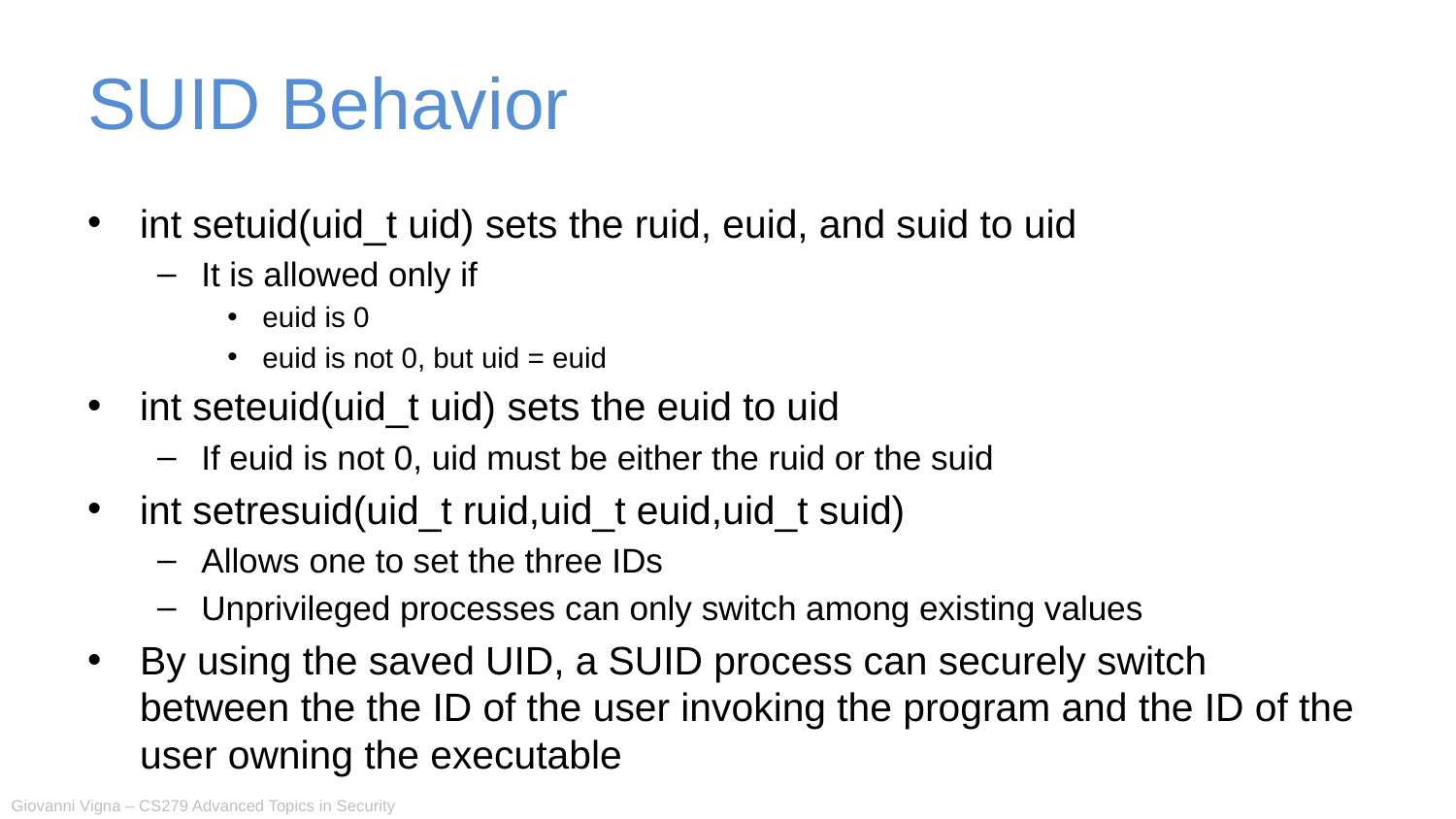

# SUID Behavior
int setuid(uid_t uid) sets the ruid, euid, and suid to uid
It is allowed only if
euid is 0
euid is not 0, but uid = euid
int seteuid(uid_t uid) sets the euid to uid
If euid is not 0, uid must be either the ruid or the suid
int setresuid(uid_t ruid,uid_t euid,uid_t suid)
Allows one to set the three IDs
Unprivileged processes can only switch among existing values
By using the saved UID, a SUID process can securely switch between the the ID of the user invoking the program and the ID of the user owning the executable